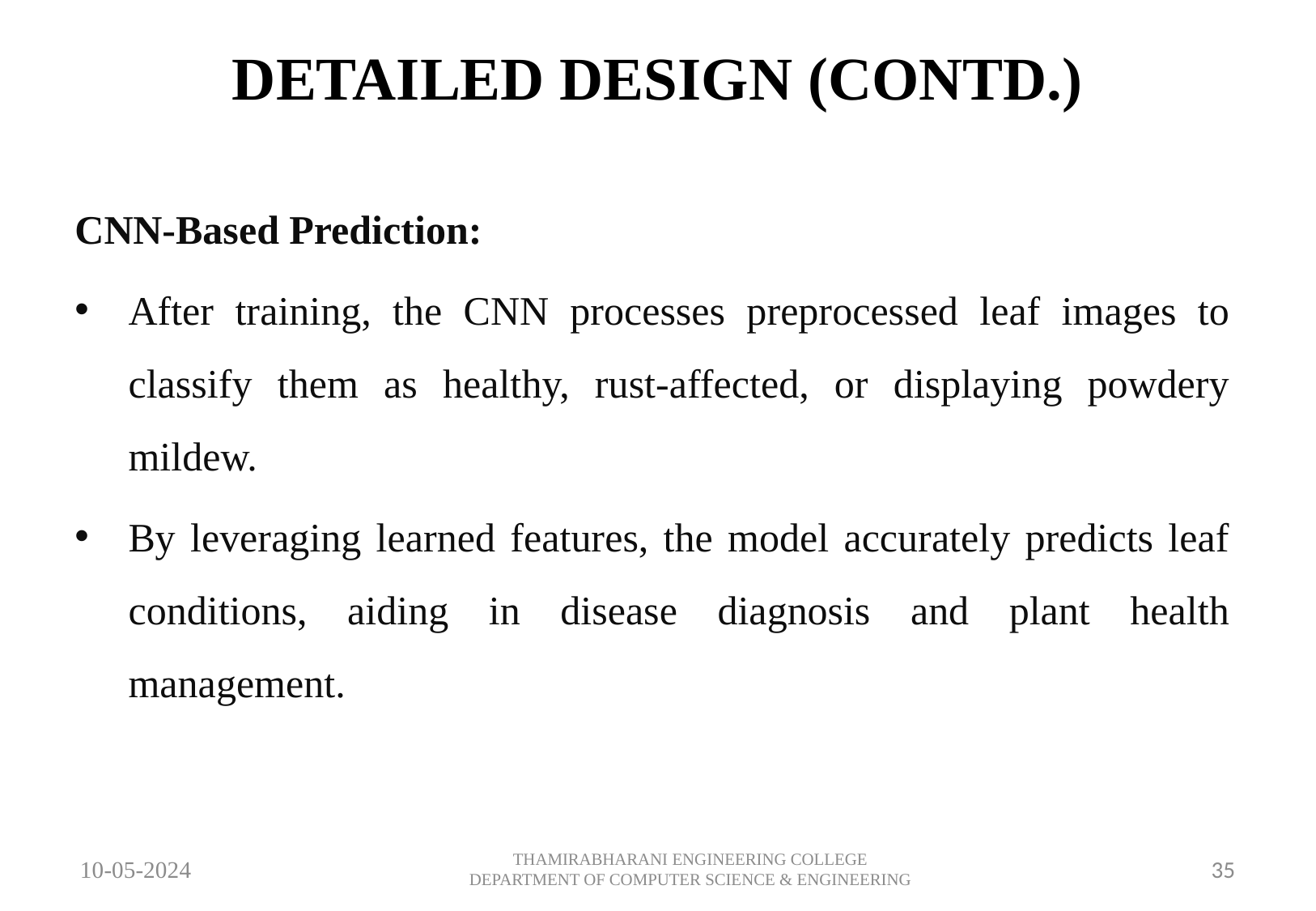

# DETAILED DESIGN (CONTD.)
CNN-Based Prediction:
After training, the CNN processes preprocessed leaf images to classify them as healthy, rust-affected, or displaying powdery mildew.
By leveraging learned features, the model accurately predicts leaf conditions, aiding in disease diagnosis and plant health management.
10-05-2024
THAMIRABHARANI ENGINEERING COLLEGE DEPARTMENT OF COMPUTER SCIENCE & ENGINEERING
35